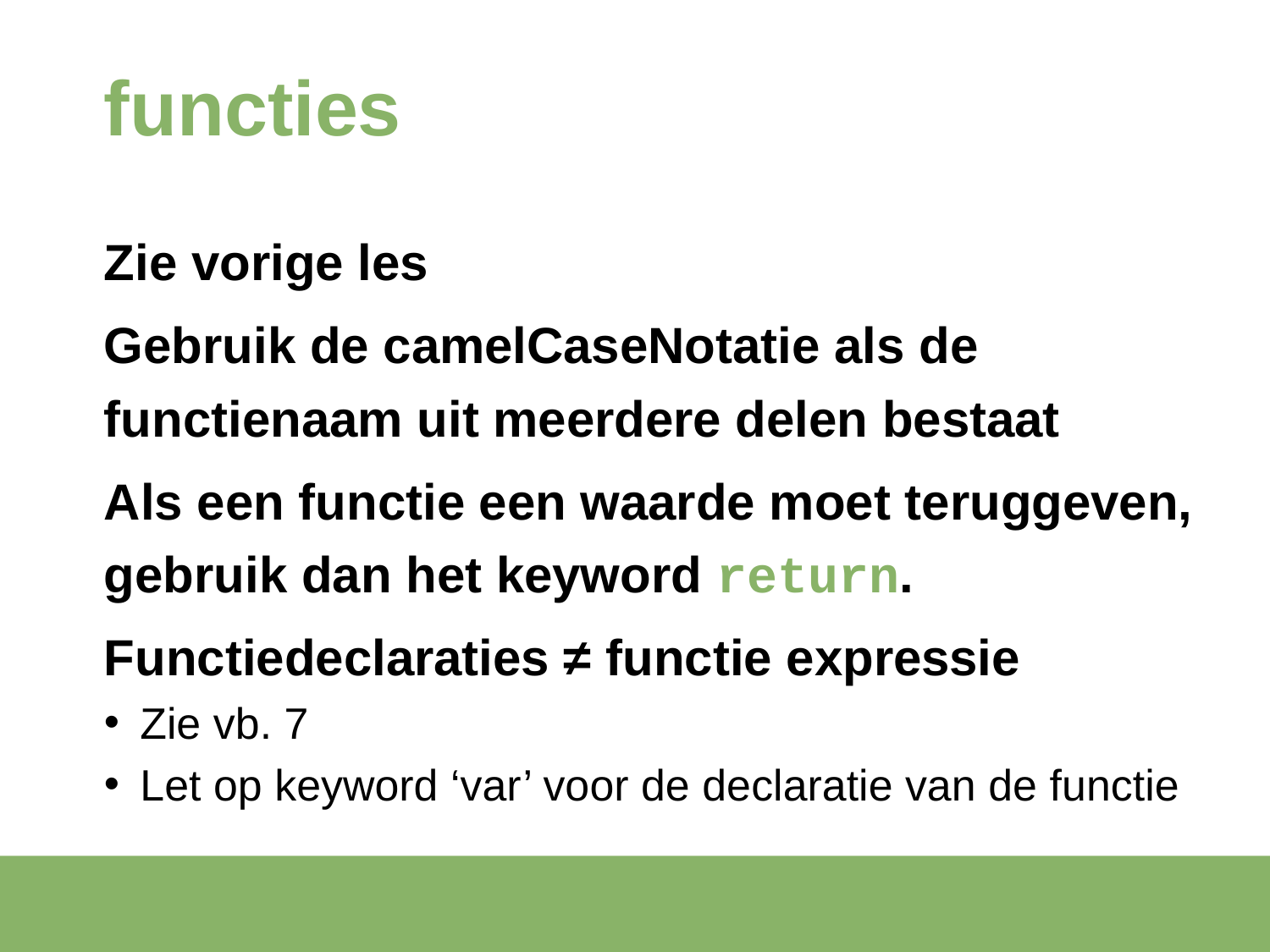

# functies
Zie vorige les
Gebruik de camelCaseNotatie als de functienaam uit meerdere delen bestaat
Als een functie een waarde moet teruggeven, gebruik dan het keyword return.
Functiedeclaraties ≠ functie expressie
Zie vb. 7
Let op keyword ‘var’ voor de declaratie van de functie